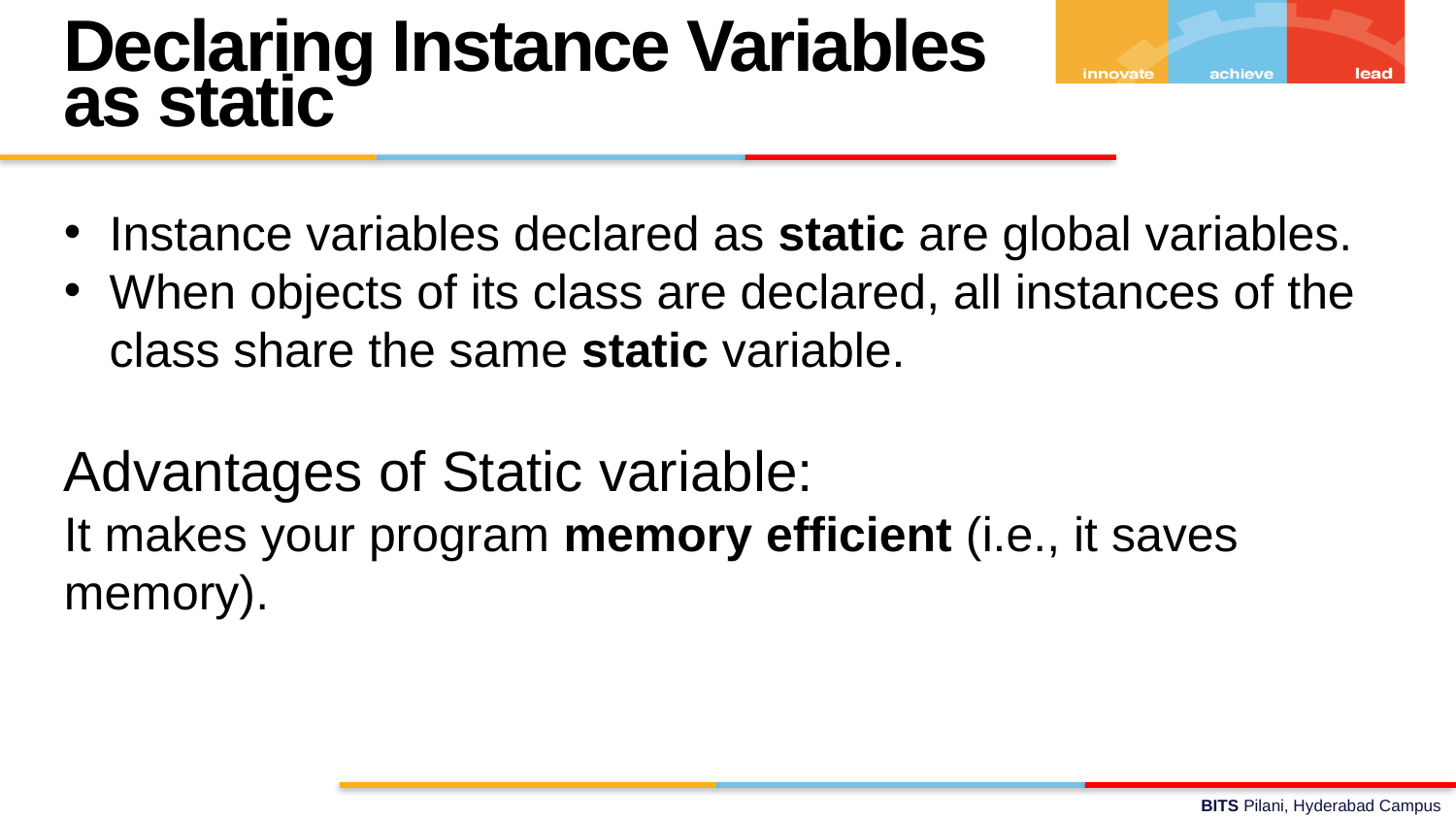

Declaring Instance Variables as static
Instance variables declared as static are global variables.
When objects of its class are declared, all instances of the class share the same static variable.

Advantages of Static variable:
It makes your program memory efficient (i.e., it saves memory).